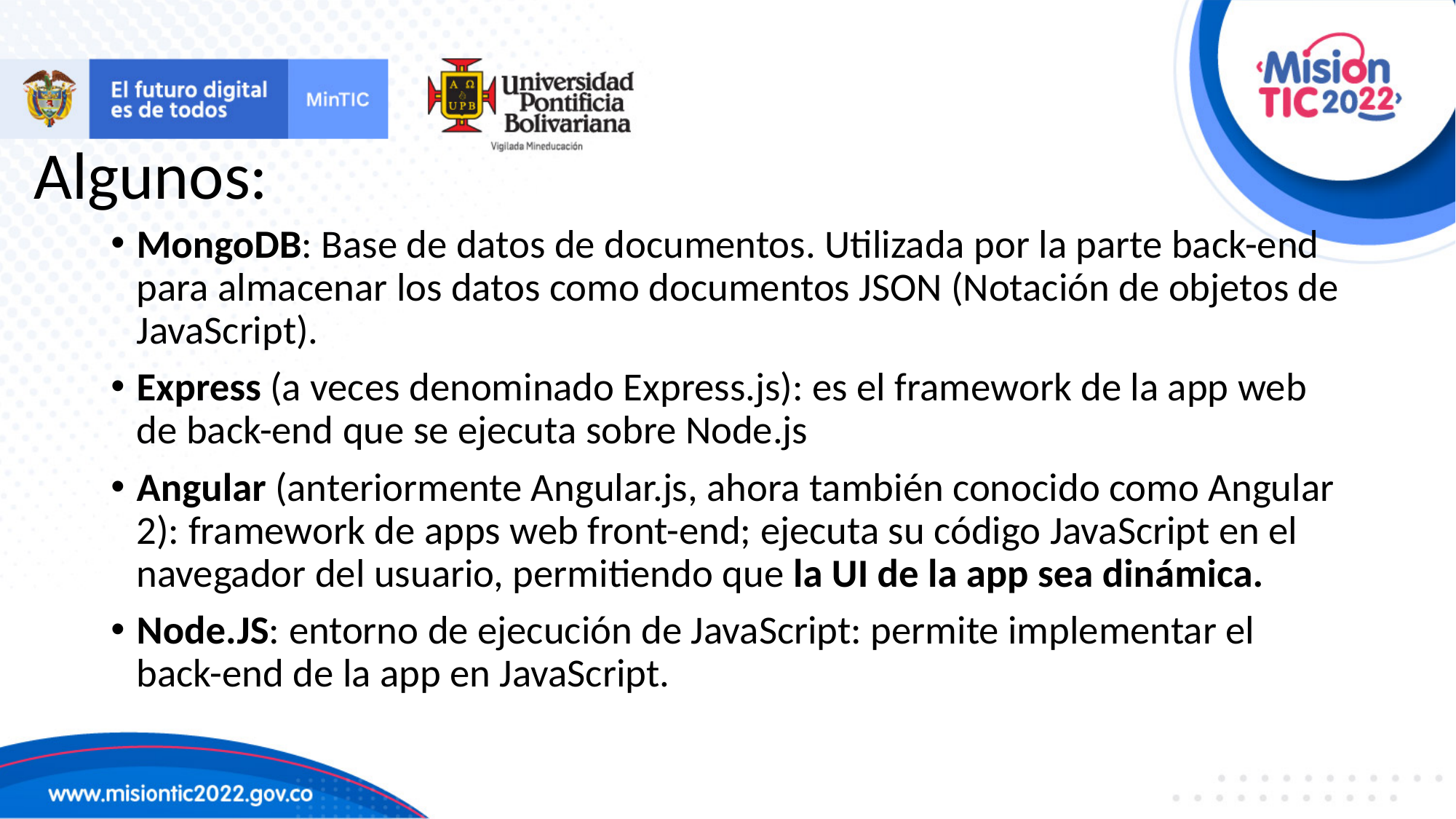

# Algunos:
MongoDB: Base de datos de documentos. Utilizada por la parte back-end para almacenar los datos como documentos JSON (Notación de objetos de JavaScript).
Express (a veces denominado Express.js): es el framework de la app web de back-end que se ejecuta sobre Node.js
Angular (anteriormente Angular.js, ahora también conocido como Angular 2): framework de apps web front-end; ejecuta su código JavaScript en el navegador del usuario, permitiendo que la UI de la app sea dinámica.
Node.JS: entorno de ejecución de JavaScript: permite implementar el back-end de la app en JavaScript.